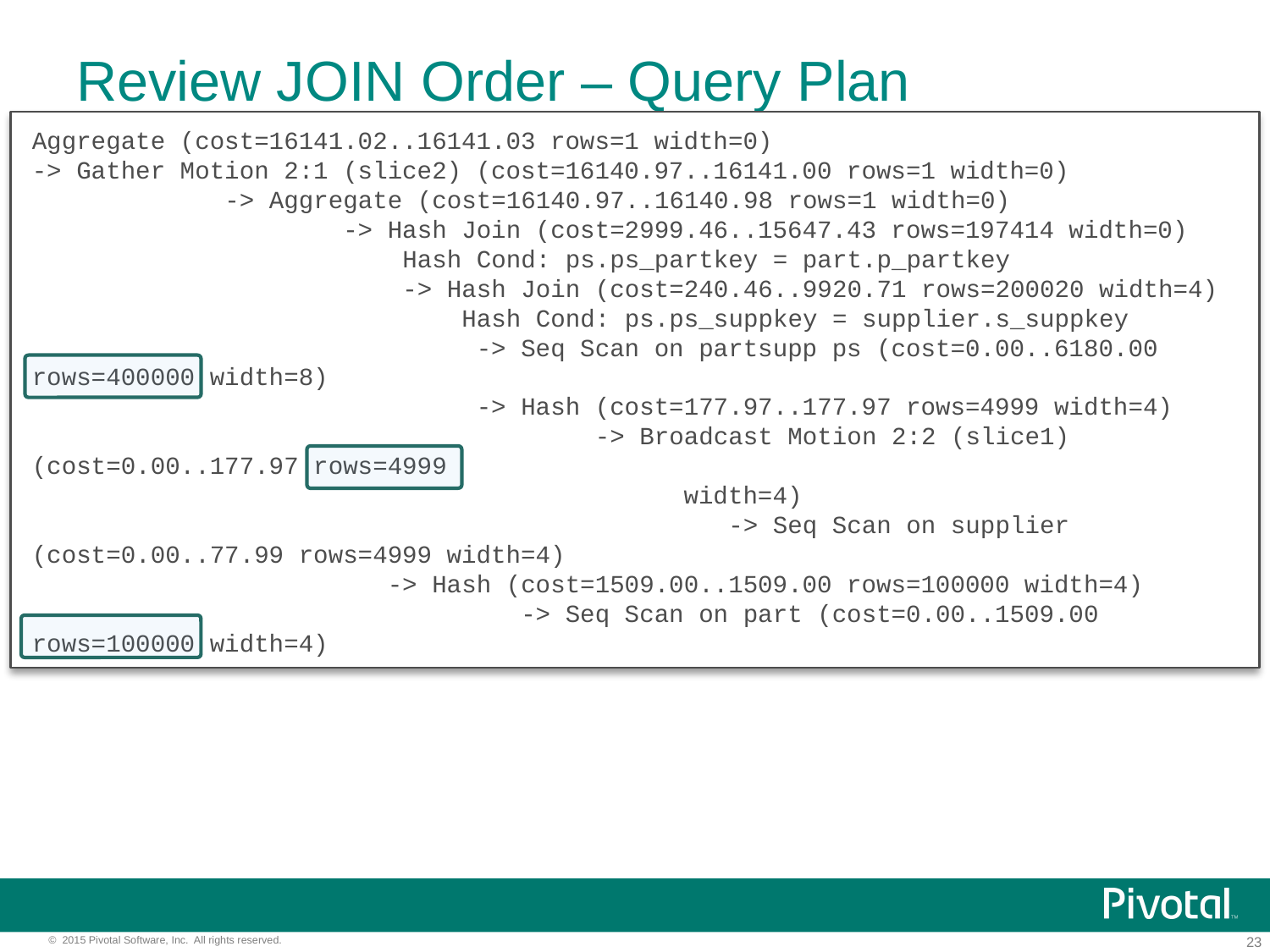

# Review JOIN Order – Query Plan

Aggregate (cost=16141.02..16141.03 rows=1 width=0)
-> Gather Motion 2:1 (slice2) (cost=16140.97..16141.00 rows=1 width=0)
             -> Aggregate (cost=16140.97..16140.98 rows=1 width=0)
                     -> Hash Join (cost=2999.46..15647.43 rows=197414 width=0)
                         Hash Cond: ps.ps_partkey = part.p_partkey
                         -> Hash Join (cost=240.46..9920.71 rows=200020 width=4)
                             Hash Cond: ps.ps_suppkey = supplier.s_suppkey
                              -> Seq Scan on partsupp ps (cost=0.00..6180.00 rows=400000 width=8)
                              -> Hash (cost=177.97..177.97 rows=4999 width=4)
                                      -> Broadcast Motion 2:2 (slice1) (cost=0.00..177.97 rows=4999
                                            width=4)
                                               -> Seq Scan on supplier (cost=0.00..77.99 rows=4999 width=4)
                        -> Hash (cost=1509.00..1509.00 rows=100000 width=4)
                                 -> Seq Scan on part (cost=0.00..1509.00 rows=100000 width=4)